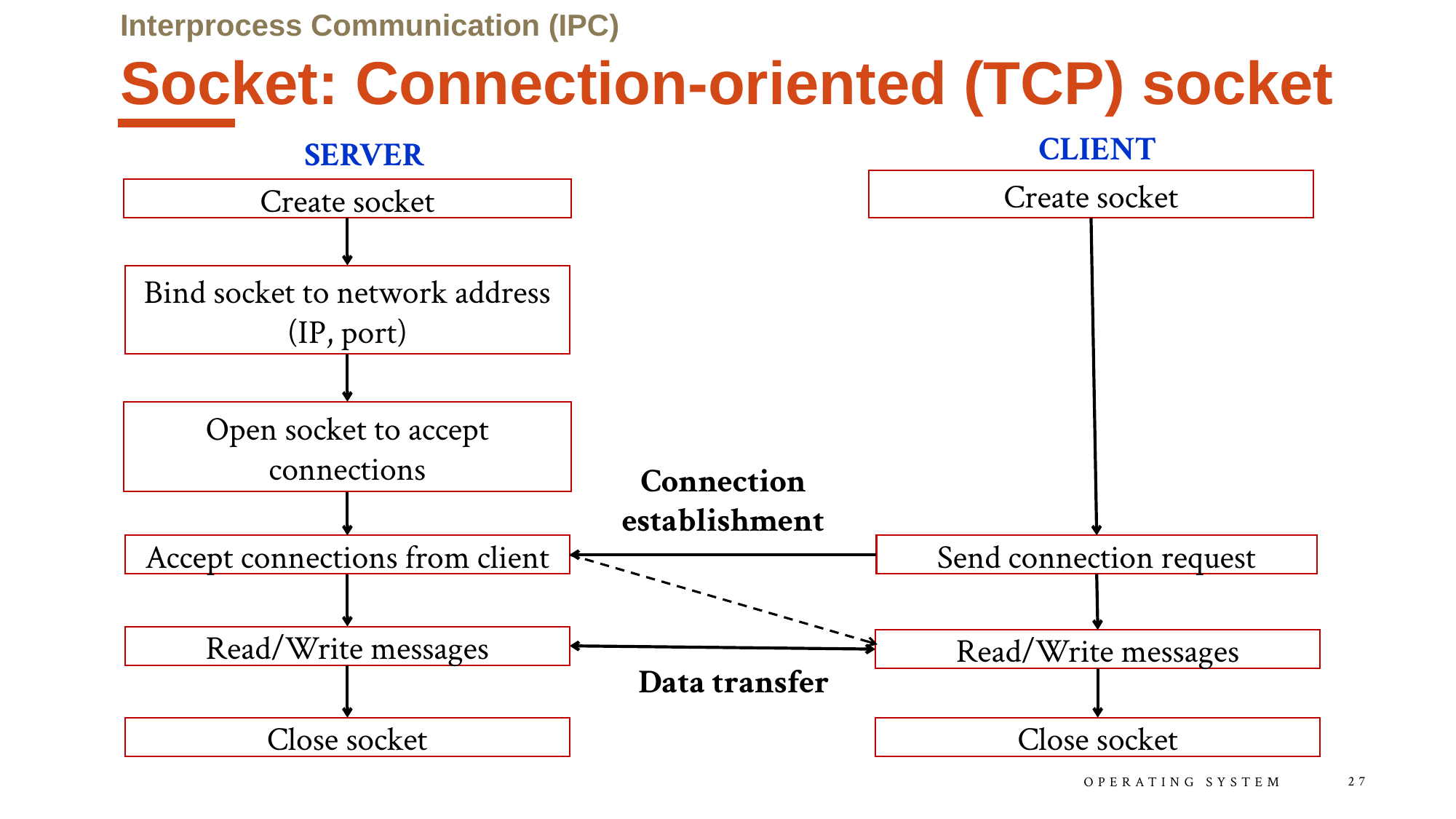

Interprocess Communication (IPC)
# Socket: Connection-oriented (TCP) socket
CLIENT
SERVER
Create socket
Create socket
Bind socket to network address
(IP, port)
Open socket to accept connections
Connection establishment
Accept connections from client
Send connection request
Read/Write messages
Read/Write messages
Data transfer
Close socket
Close socket
Operating System
27